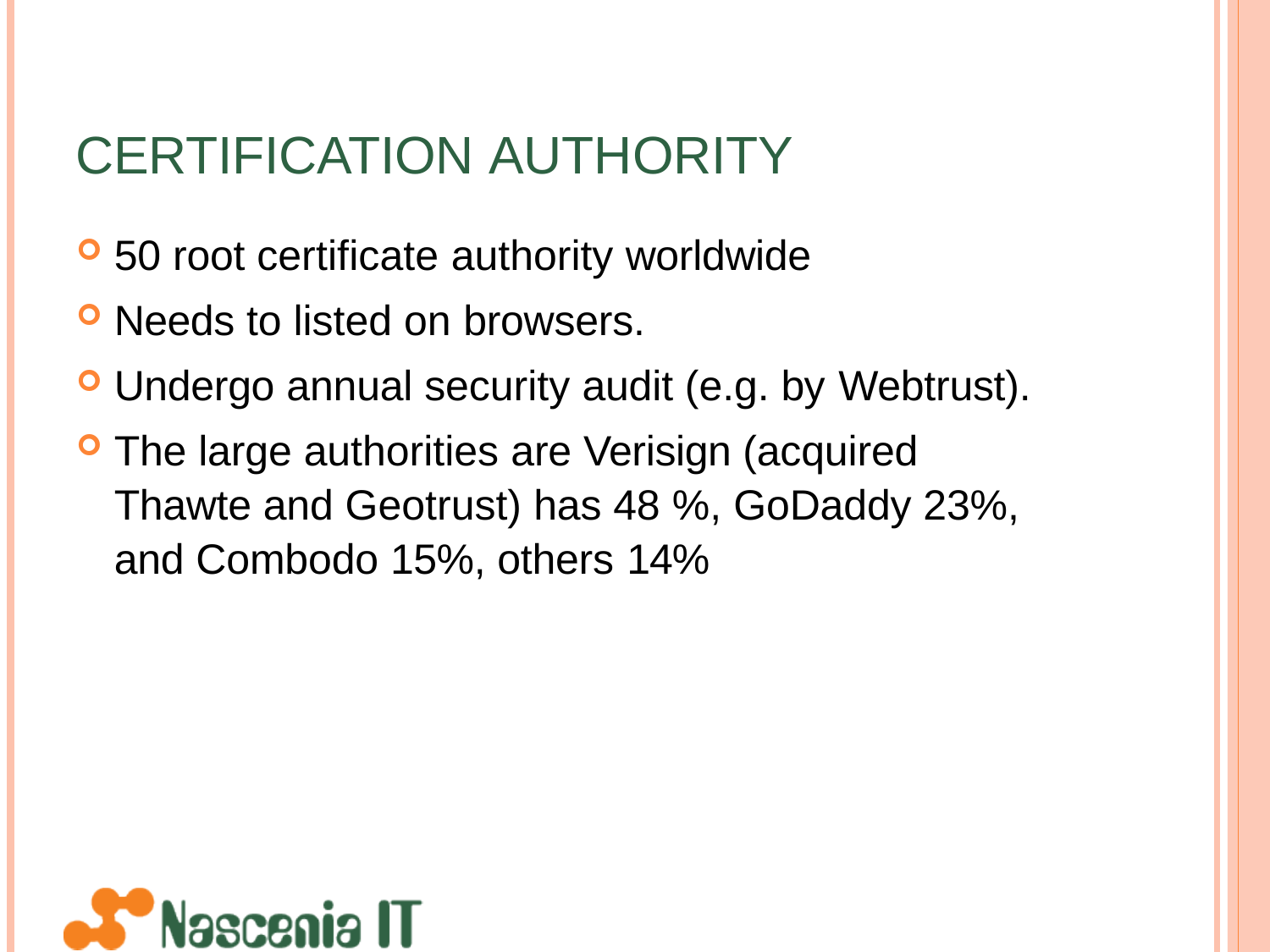

# CERTIFICATION AUTHORITY
50 root certificate authority worldwide
Needs to listed on browsers.
Undergo annual security audit (e.g. by Webtrust).
The large authorities are Verisign (acquired  Thawte and Geotrust) has 48 %, GoDaddy 23%,  and Combodo 15%, others 14%